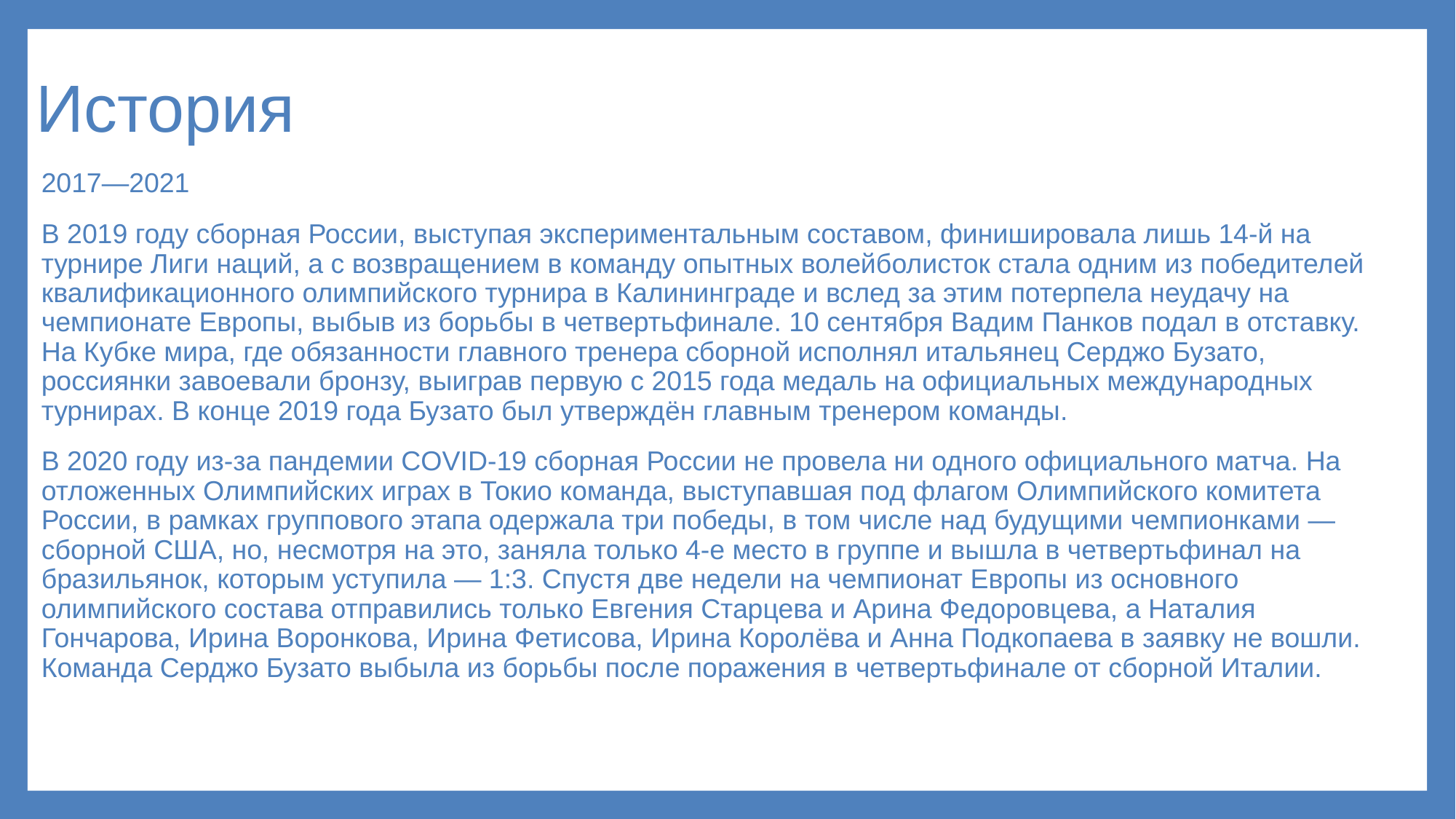

# История
2017—2021
В 2019 году сборная России, выступая экспериментальным составом, финишировала лишь 14-й на турнире Лиги наций, а с возвращением в команду опытных волейболисток стала одним из победителей квалификационного олимпийского турнира в Калининграде и вслед за этим потерпела неудачу на чемпионате Европы, выбыв из борьбы в четвертьфинале. 10 сентября Вадим Панков подал в отставку. На Кубке мира, где обязанности главного тренера сборной исполнял итальянец Серджо Бузато, россиянки завоевали бронзу, выиграв первую с 2015 года медаль на официальных международных турнирах. В конце 2019 года Бузато был утверждён главным тренером команды.
В 2020 году из-за пандемии COVID-19 сборная России не провела ни одного официального матча. На отложенных Олимпийских играх в Токио команда, выступавшая под флагом Олимпийского комитета России, в рамках группового этапа одержала три победы, в том числе над будущими чемпионками — сборной США, но, несмотря на это, заняла только 4-е место в группе и вышла в четвертьфинал на бразильянок, которым уступила — 1:3. Спустя две недели на чемпионат Европы из основного олимпийского состава отправились только Евгения Старцева и Арина Федоровцева, а Наталия Гончарова, Ирина Воронкова, Ирина Фетисова, Ирина Королёва и Анна Подкопаева в заявку не вошли. Команда Серджо Бузато выбыла из борьбы после поражения в четвертьфинале от сборной Италии.